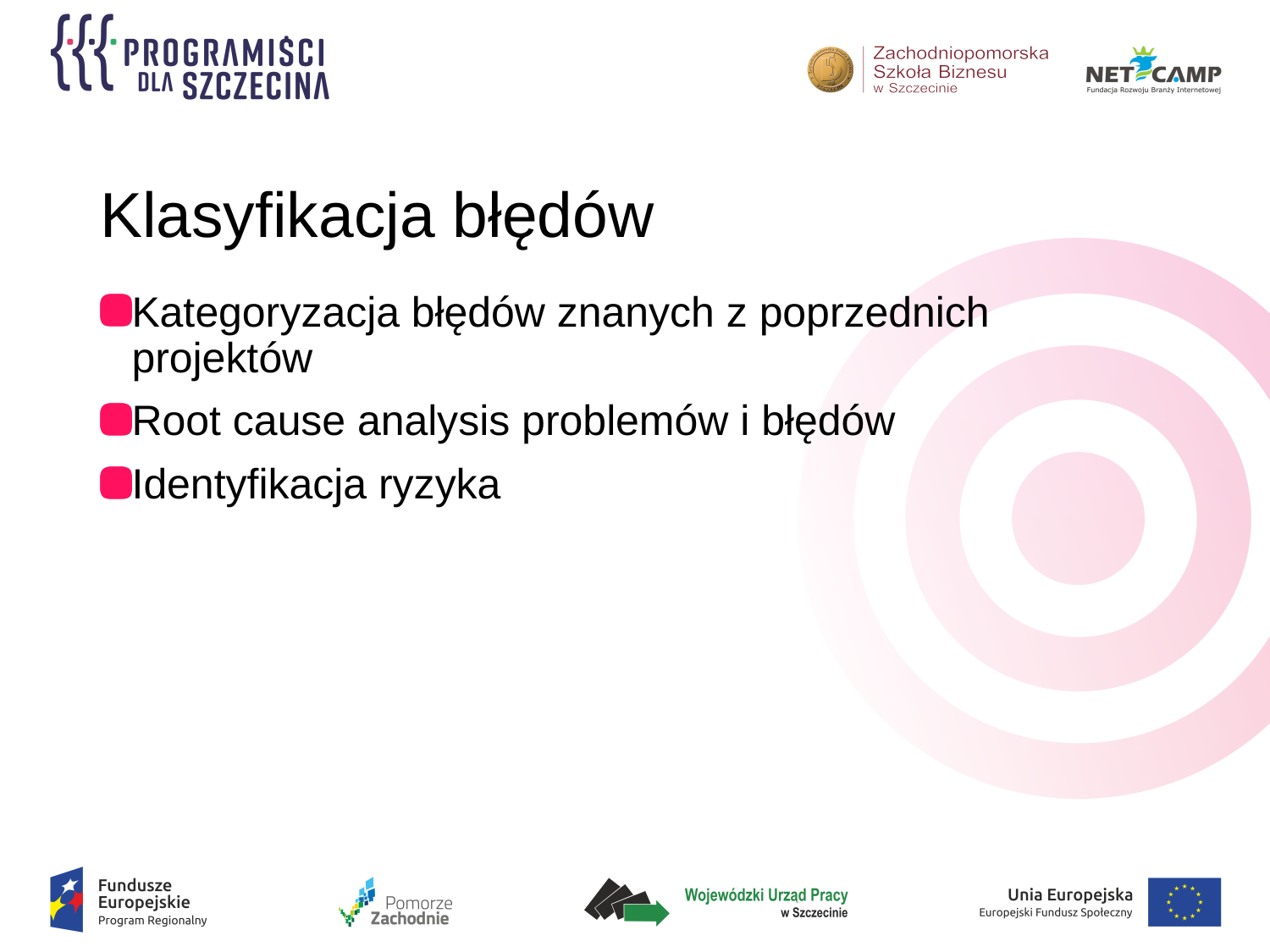

# Klasyfikacja błędów
Kategoryzacja błędów znanych z poprzednich projektów
Root cause analysis problemów i błędów
Identyfikacja ryzyka